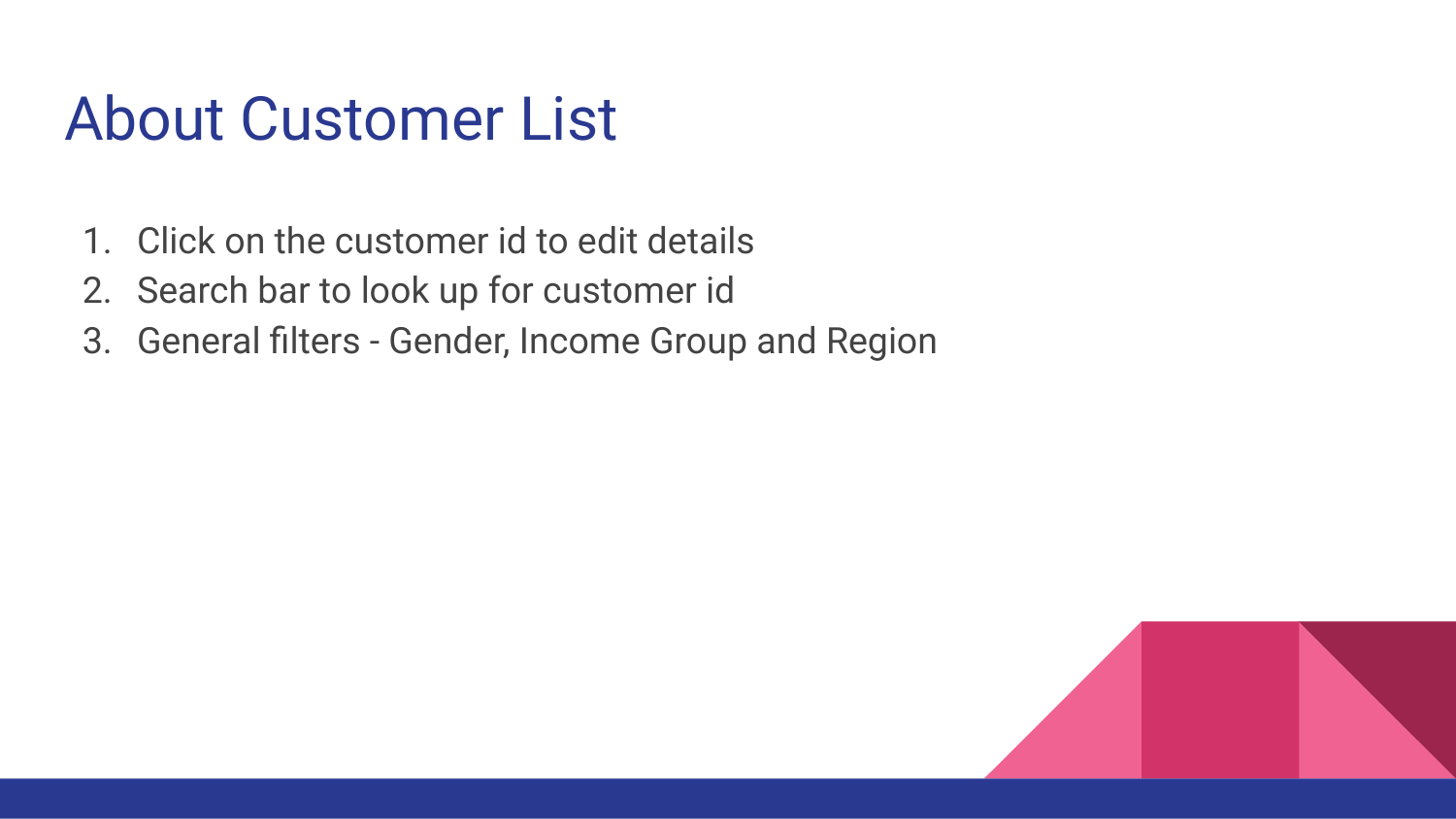

# About Customer List
Click on the customer id to edit details
Search bar to look up for customer id
General filters - Gender, Income Group and Region